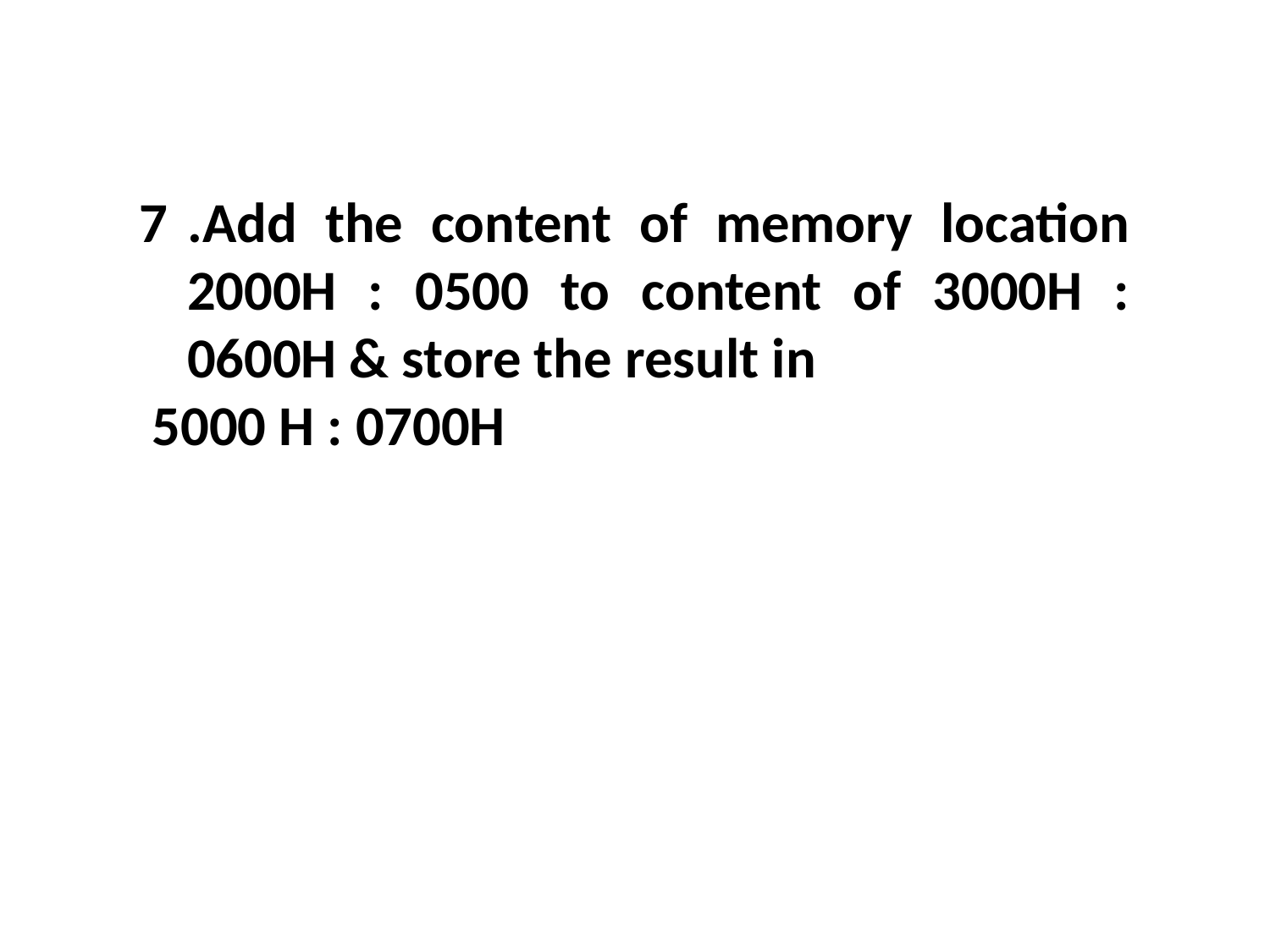

.Add the content of memory location 2000H : 0500 to content of 3000H : 0600H & store the result in
 5000 H : 0700H